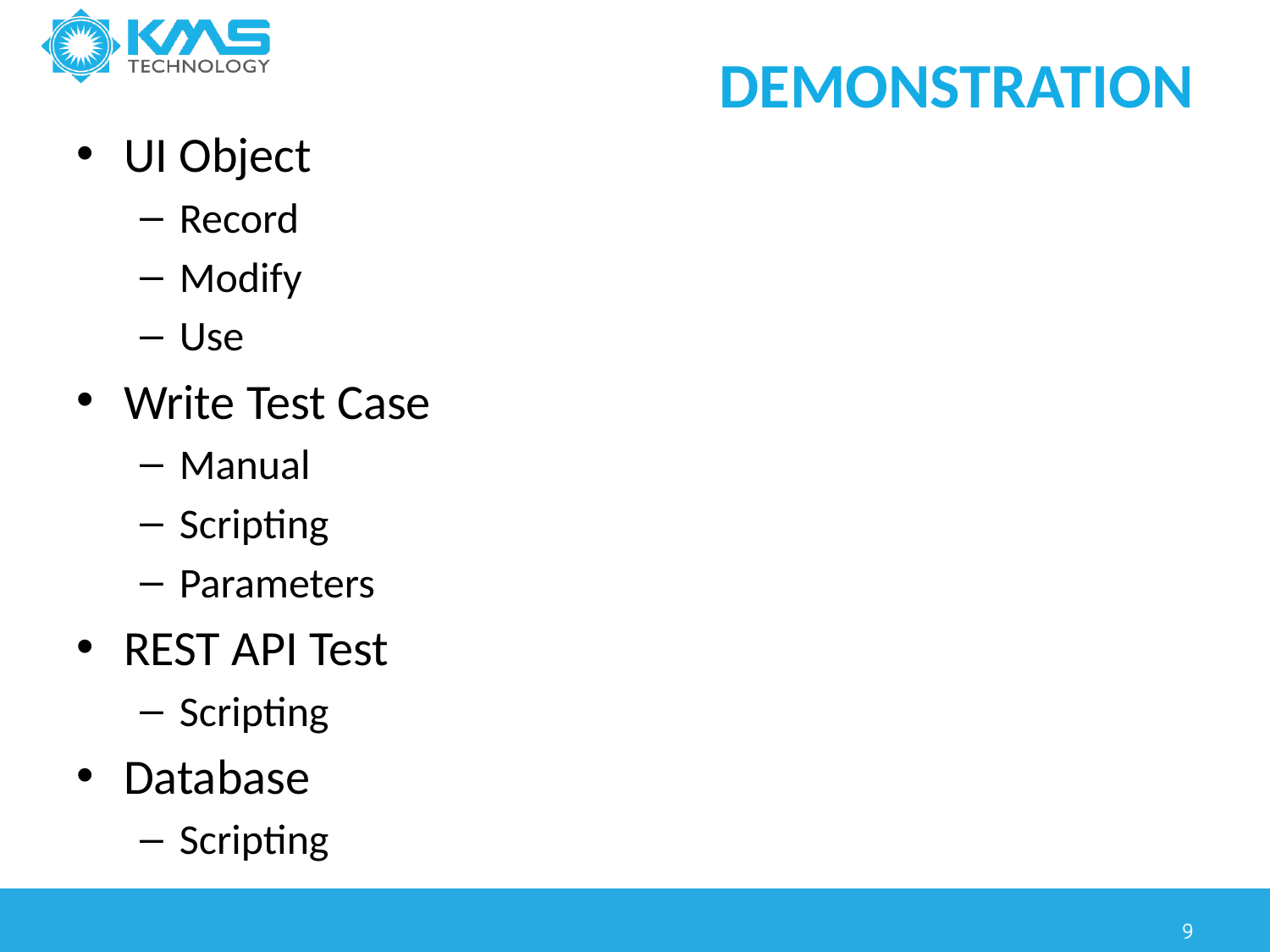

# DEMONSTRATION
UI Object
Record
Modify
Use
Write Test Case
Manual
Scripting
Parameters
REST API Test
Scripting
Database
Scripting

9